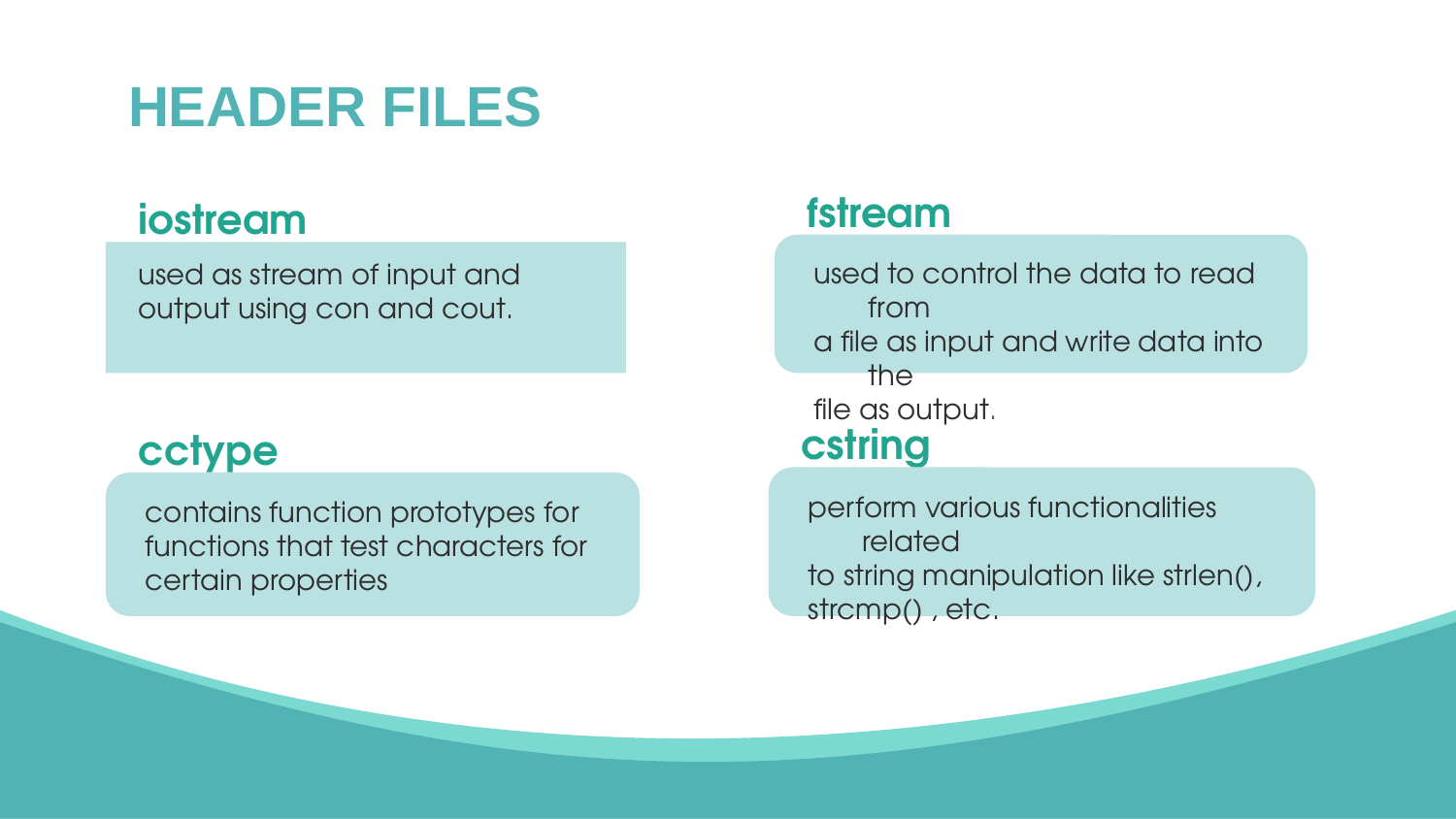

# HEADER FILES
fstream
iostream
used to control the data to read from
a file as input and write data into the
file as output.
used as stream of input and
output using con and cout.
cstring
cctype
perform various functionalities related
to string manipulation like strlen(),
strcmp() , etc.
contains function prototypes for
functions that test characters for
certain properties